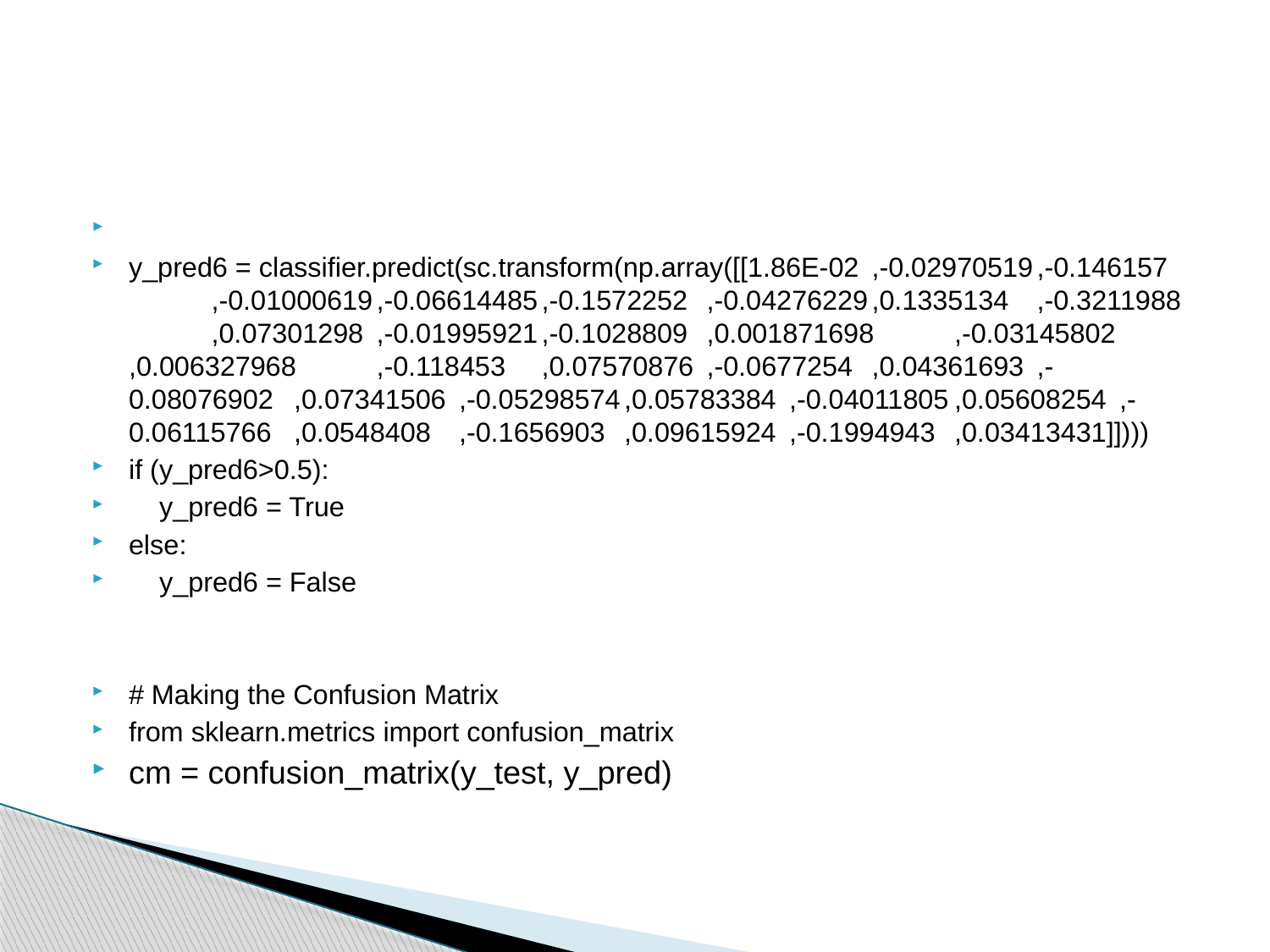

#

y_pred6 = classifier.predict(sc.transform(np.array([[1.86E-02	,-0.02970519	,-0.146157	,-0.01000619	,-0.06614485	,-0.1572252	,-0.04276229	,0.1335134	,-0.3211988	,0.07301298	,-0.01995921	,-0.1028809	,0.001871698	,-0.03145802	,0.006327968	,-0.118453	,0.07570876	,-0.0677254	,0.04361693	,-0.08076902	,0.07341506	,-0.05298574	,0.05783384	,-0.04011805	,0.05608254	,-0.06115766	,0.0548408	,-0.1656903	,0.09615924	,-0.1994943	,0.03413431]])))
if (y_pred6>0.5):
    y_pred6 = True
else:
    y_pred6 = False

# Making the Confusion Matrix
from sklearn.metrics import confusion_matrix
cm = confusion_matrix(y_test, y_pred)